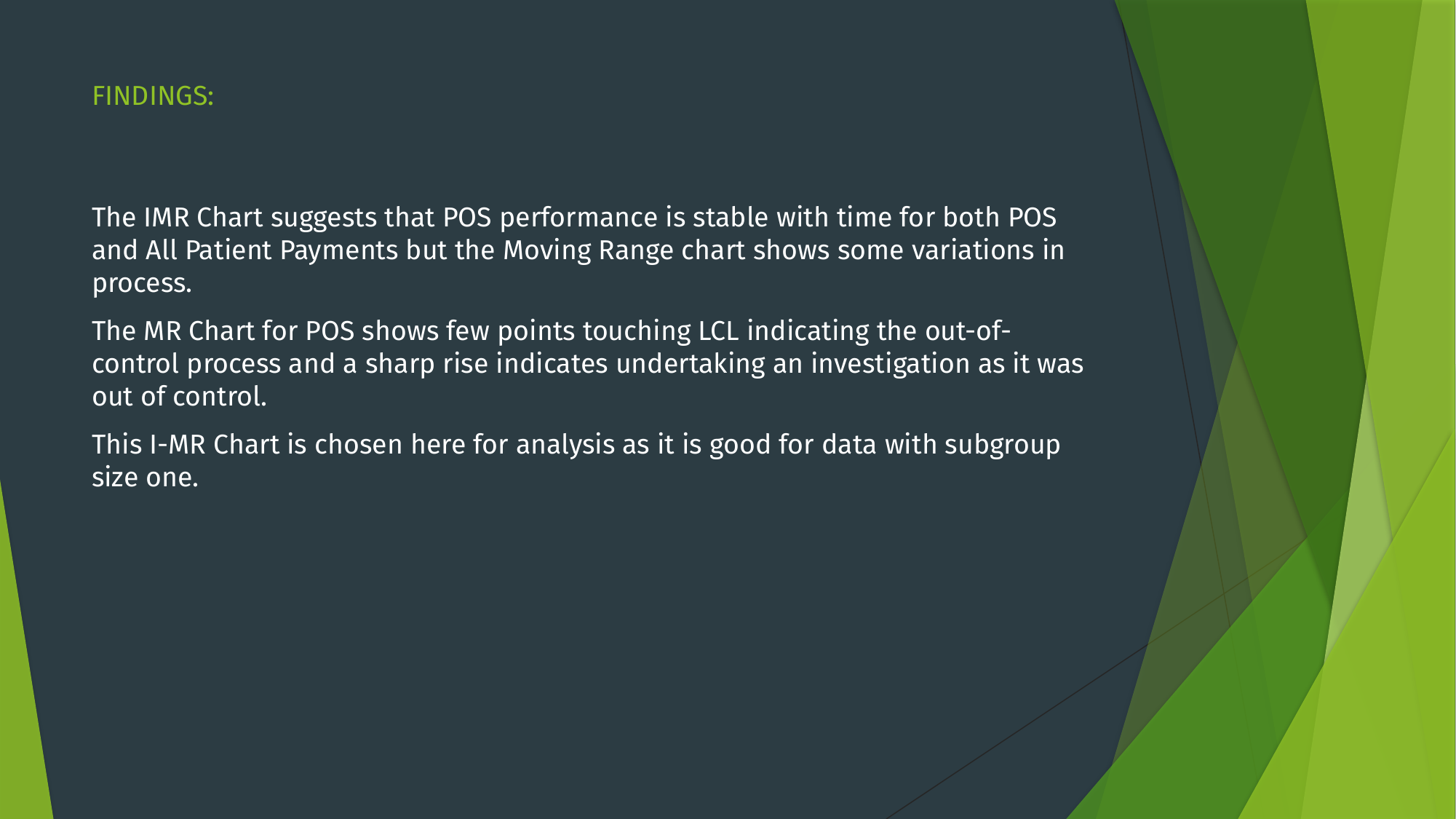

# FINDINGS:
The IMR Chart suggests that POS performance is stable with time for both POS and All Patient Payments but the Moving Range chart shows some variations in process.
The MR Chart for POS shows few points touching LCL indicating the out-of-control process and a sharp rise indicates undertaking an investigation as it was out of control.
This I-MR Chart is chosen here for analysis as it is good for data with subgroup size one.